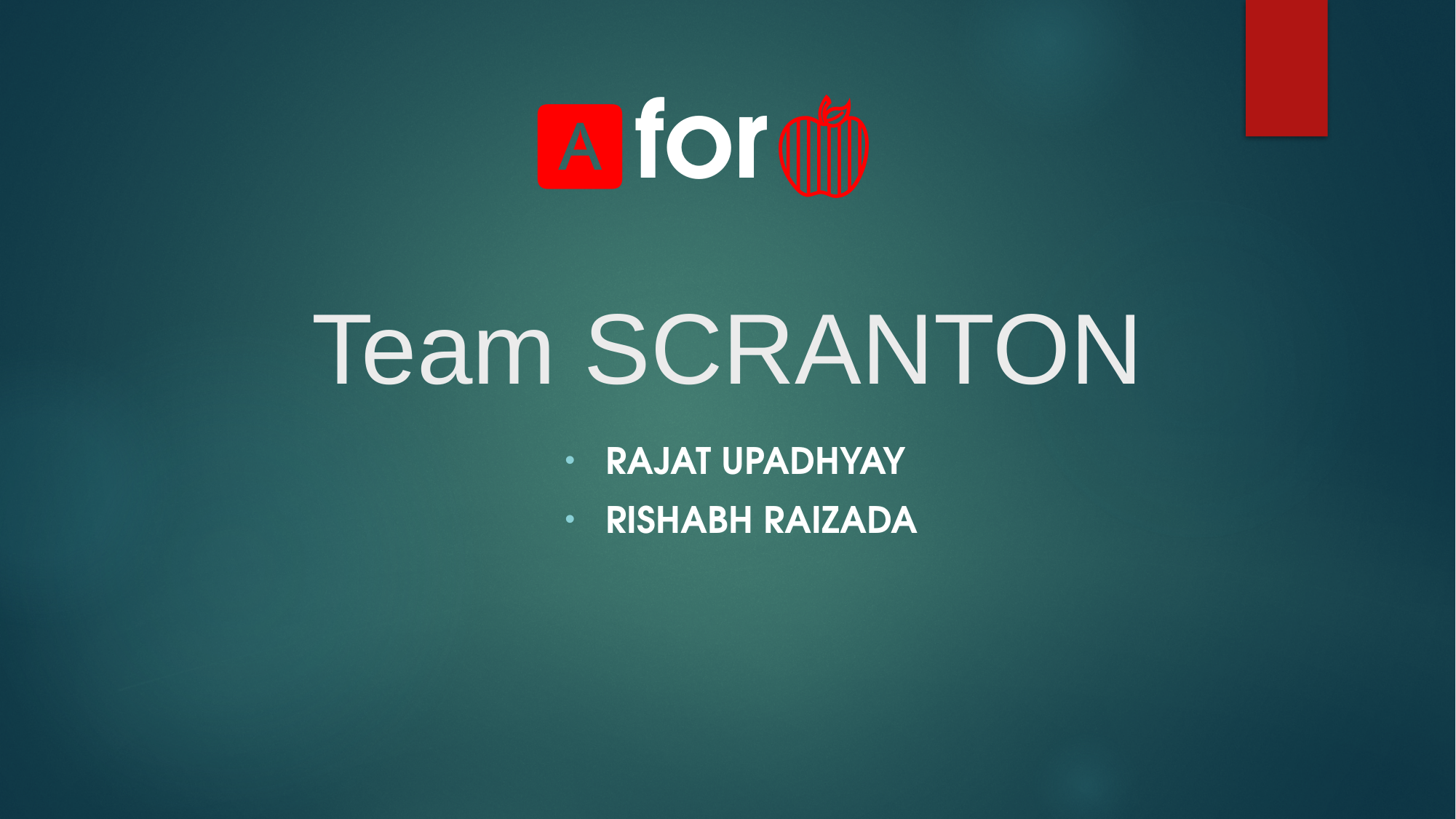

🅰for🍎
# Team SCRANTON
Rajat Upadhyay
Rishabh Raizada